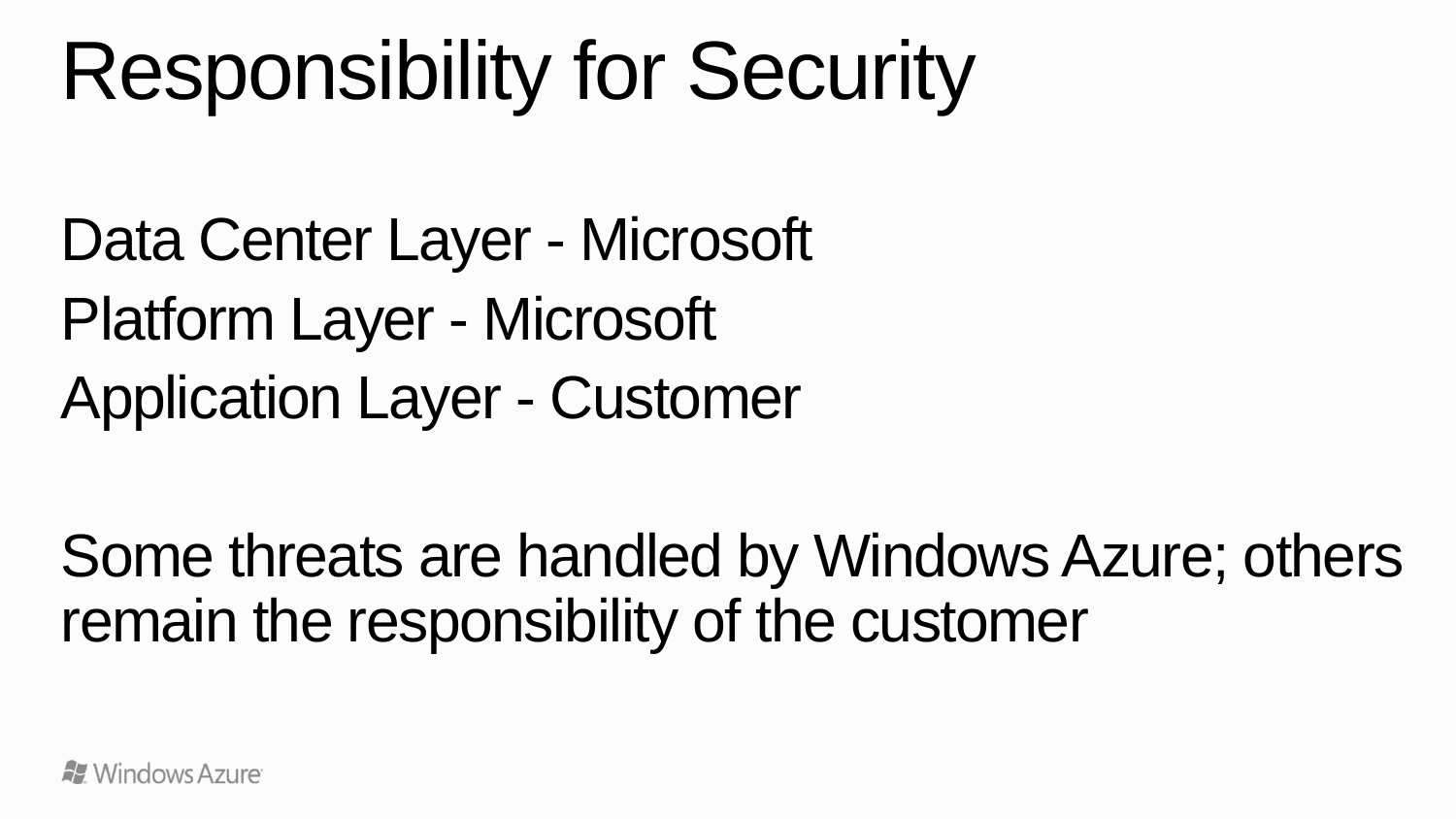

# Responsibility for Security
Data Center Layer - Microsoft
Platform Layer - Microsoft
Application Layer - Customer

Some threats are handled by Windows Azure; others remain the responsibility of the customer